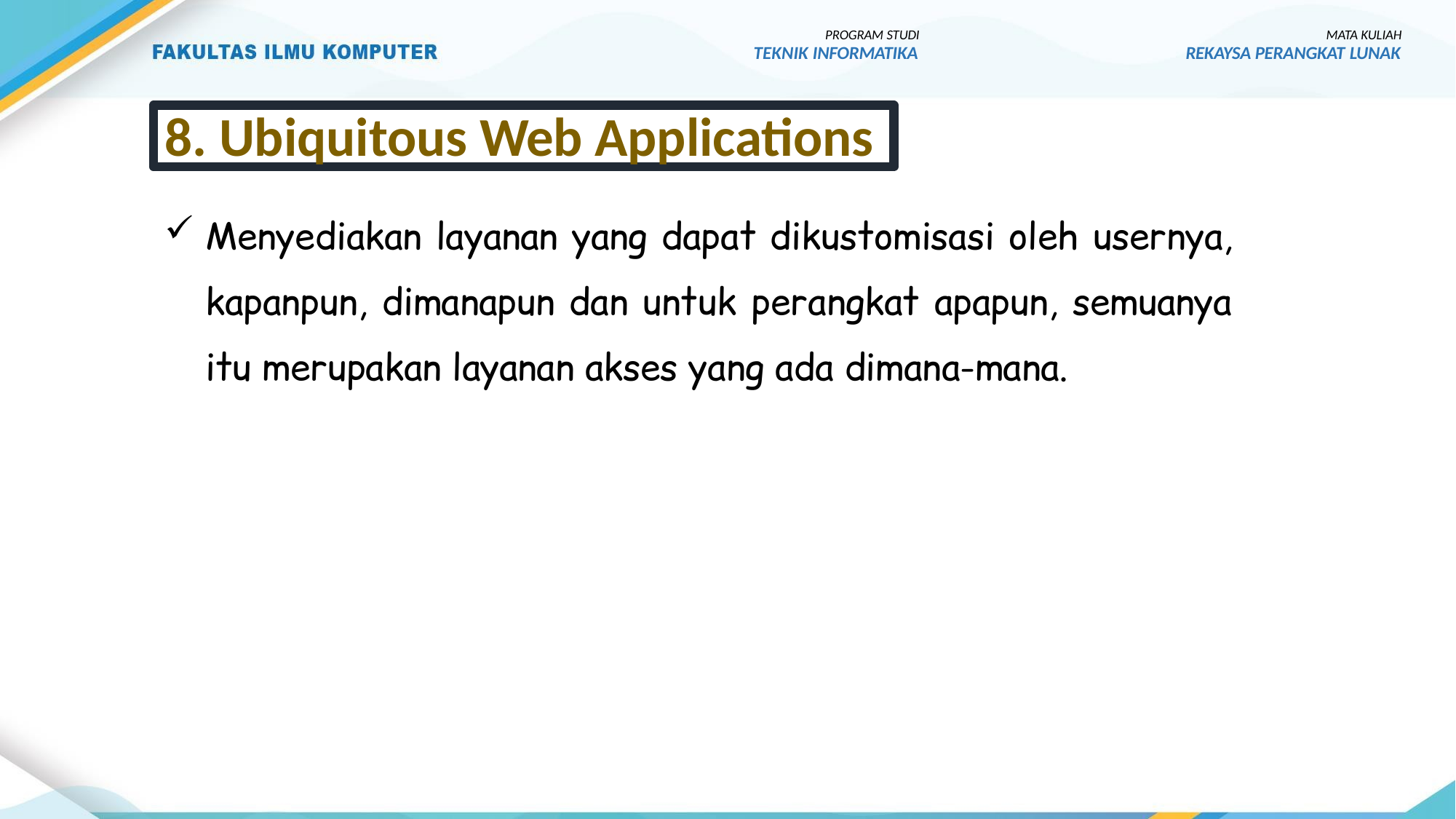

PROGRAM STUDI
TEKNIK INFORMATIKA
MATA KULIAH
REKAYSA PERANGKAT LUNAK
8. Ubiquitous Web Applications
Menyediakan layanan yang dapat dikustomisasi oleh usernya,  kapanpun, dimanapun dan untuk perangkat apapun, semuanya  itu merupakan layanan akses yang ada dimana-mana.